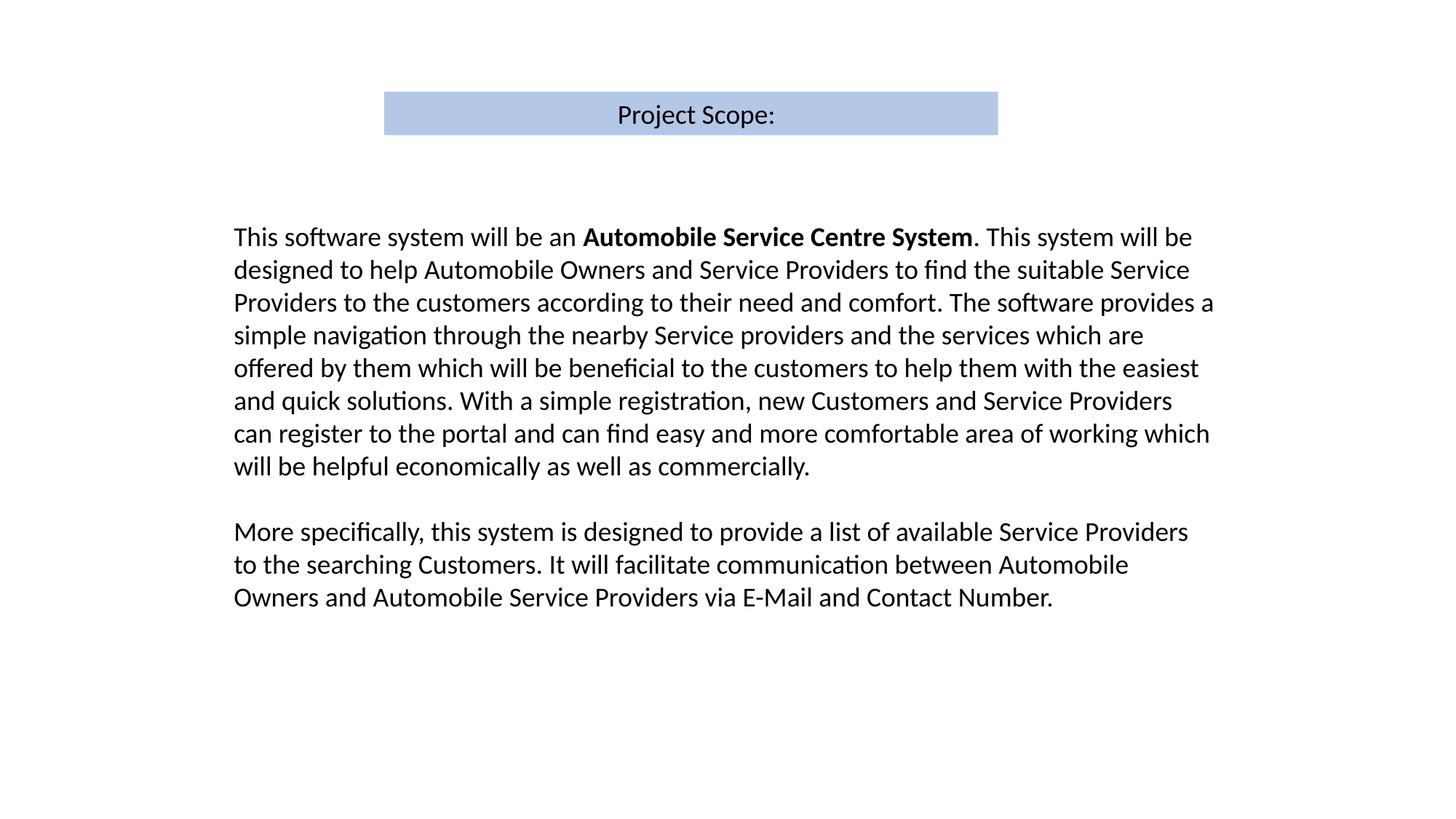

Project Scope:
This software system will be an Automobile Service Centre System. This system will be designed to help Automobile Owners and Service Providers to find the suitable Service Providers to the customers according to their need and comfort. The software provides a simple navigation through the nearby Service providers and the services which are offered by them which will be beneficial to the customers to help them with the easiest and quick solutions. With a simple registration, new Customers and Service Providers can register to the portal and can find easy and more comfortable area of working which will be helpful economically as well as commercially.

More specifically, this system is designed to provide a list of available Service Providers to the searching Customers. It will facilitate communication between Automobile Owners and Automobile Service Providers via E-Mail and Contact Number.